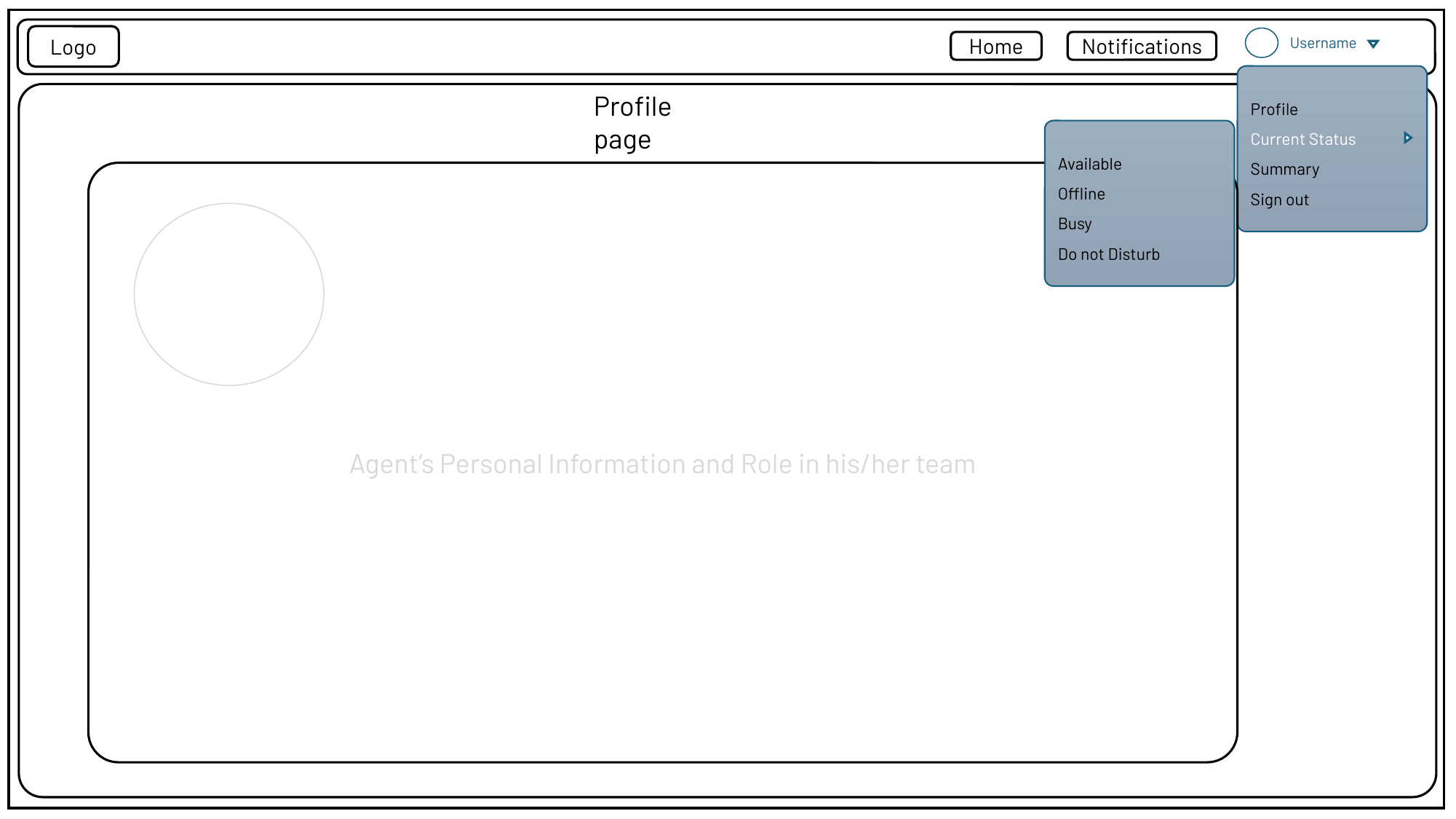

Logo

Username
Home
Notifications

Profile
Current Status
Summary
Sign out
Profile page

2
Available
Offline
Busy
Do not Disturb

Agent’s Personal Information and Role in his/her team